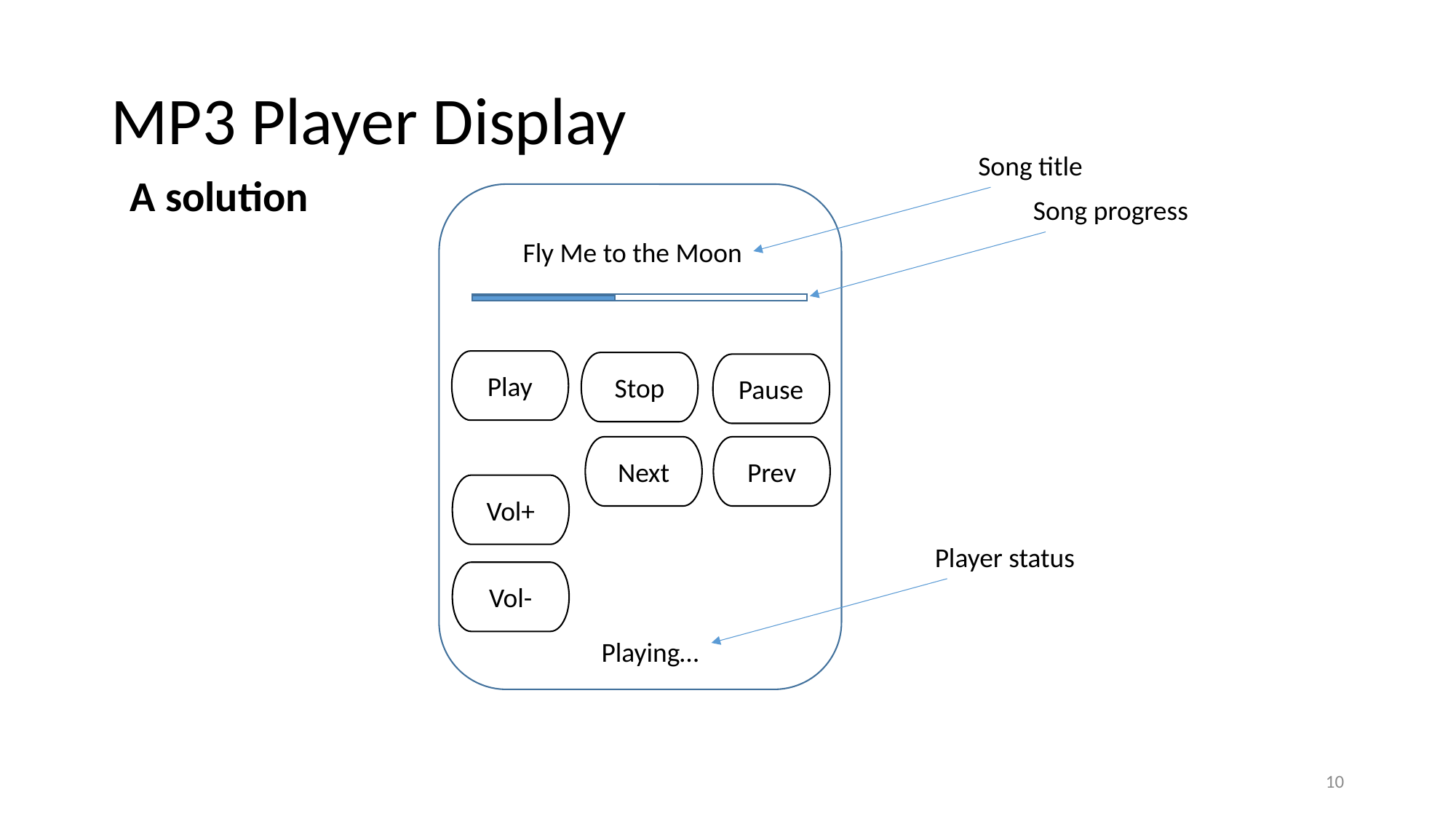

# MP3 Player Display
Song title
A solution

Song progress
Fly Me to the Moon

Play
Stop
Pause
Next
Prev
Vol+
Player status
Vol-
Playing…
10